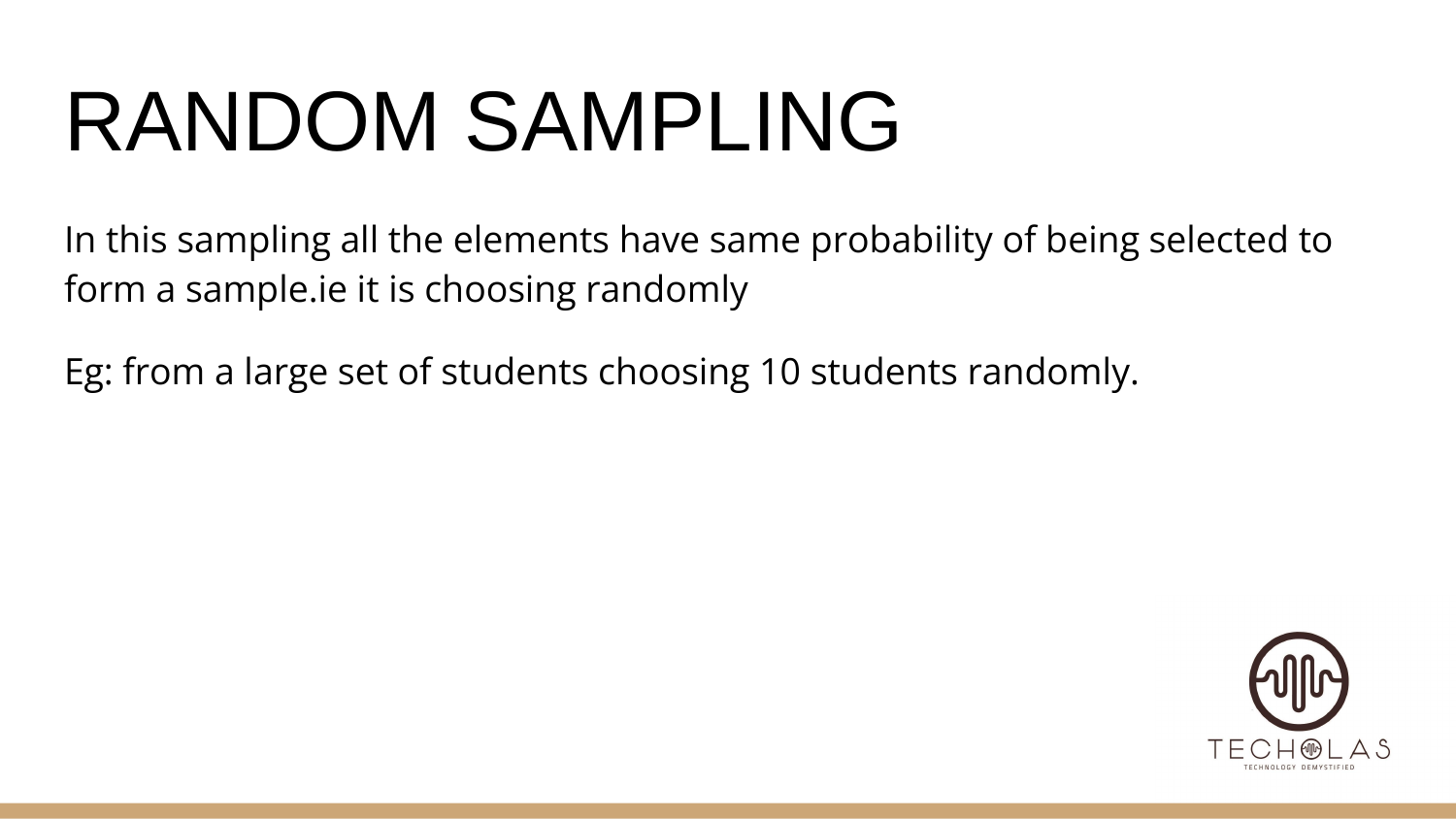

# RANDOM SAMPLING
In this sampling all the elements have same probability of being selected to form a sample.ie it is choosing randomly
Eg: from a large set of students choosing 10 students randomly.